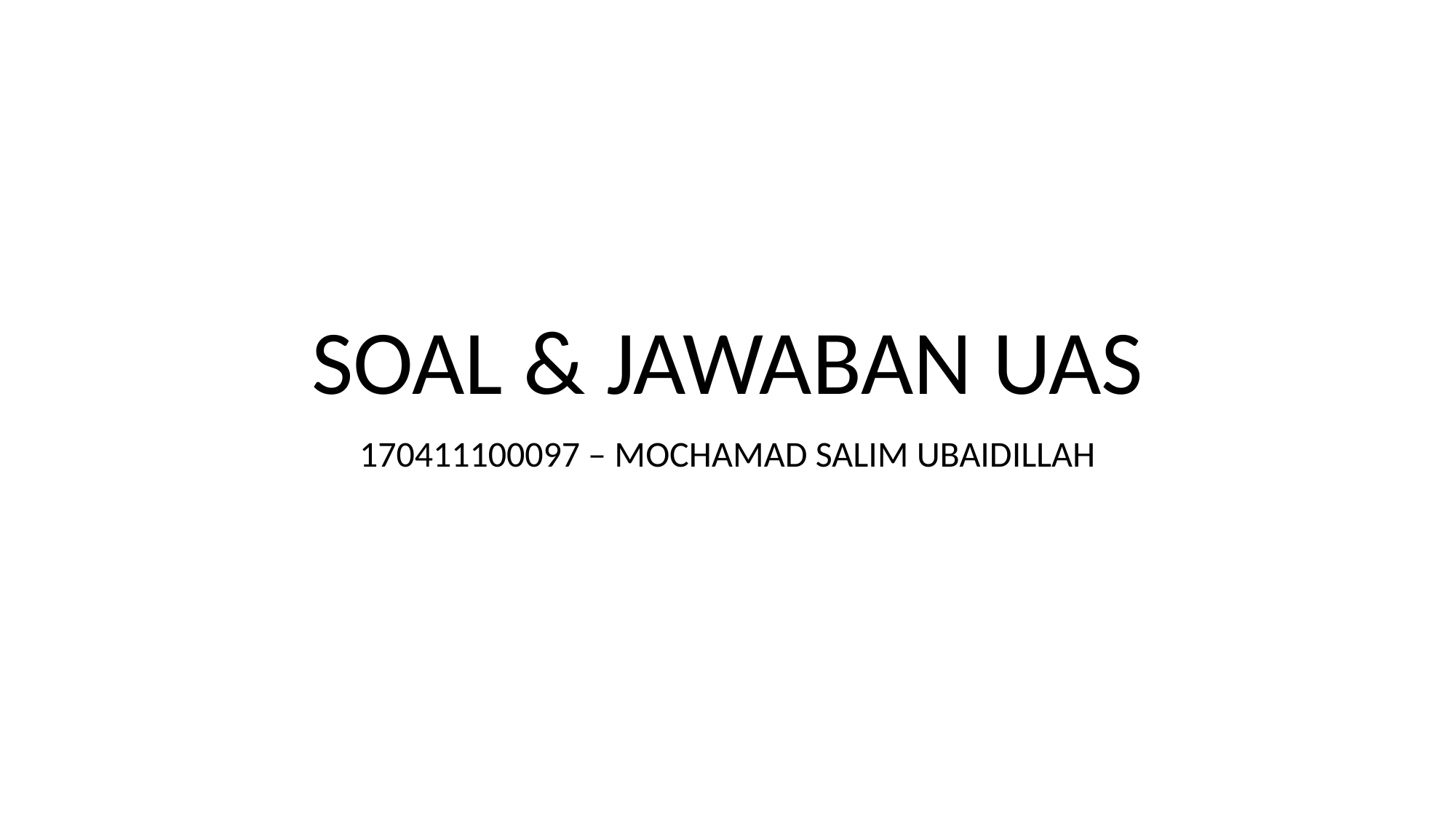

# SOAL & JAWABAN UAS
170411100097 – MOCHAMAD SALIM UBAIDILLAH